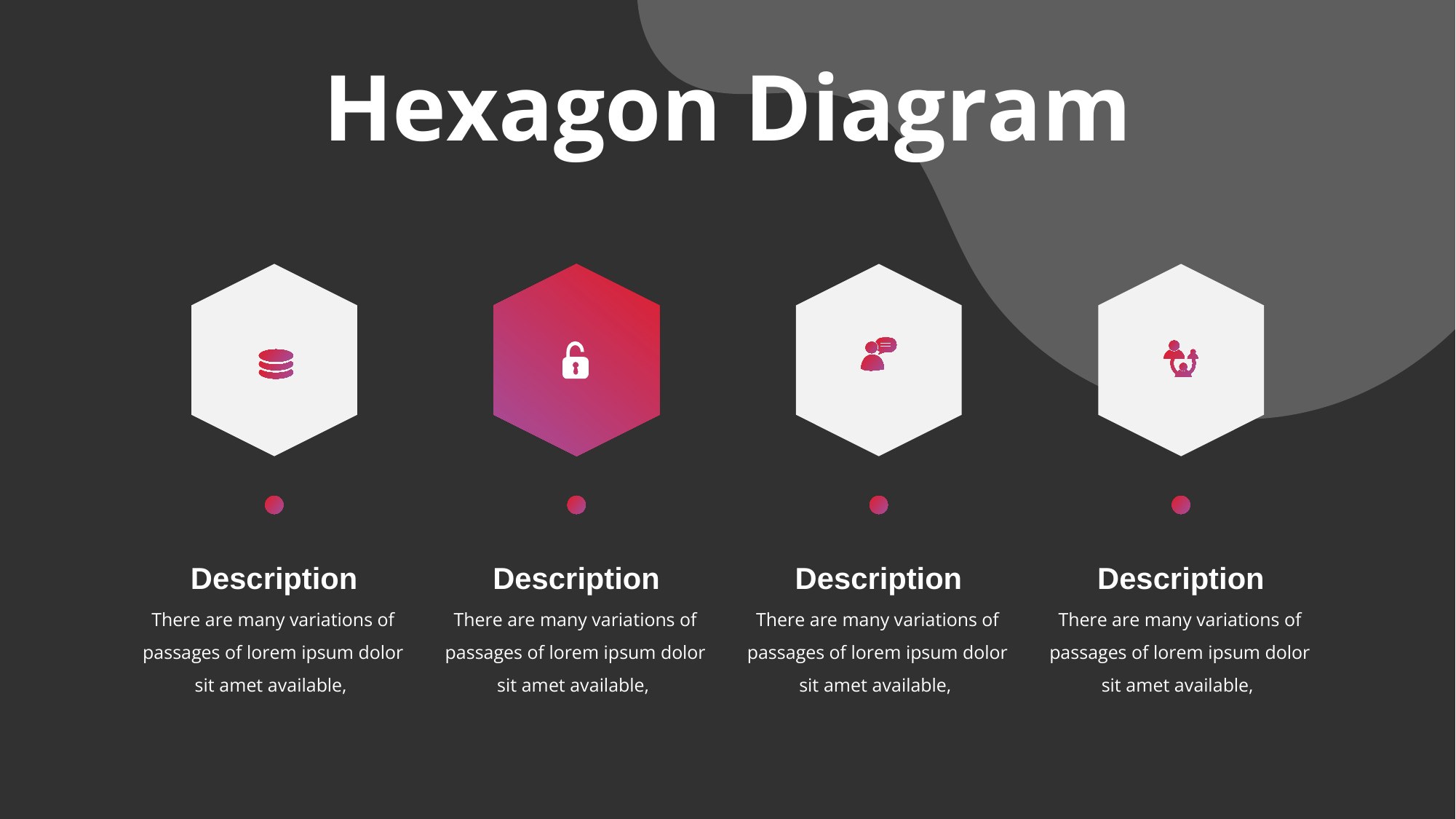

# Hexagon Diagram

Description
Description
Description
Description
There are many variations of passages of lorem ipsum dolor sit amet available,
There are many variations of passages of lorem ipsum dolor sit amet available,
There are many variations of passages of lorem ipsum dolor sit amet available,
There are many variations of passages of lorem ipsum dolor sit amet available,